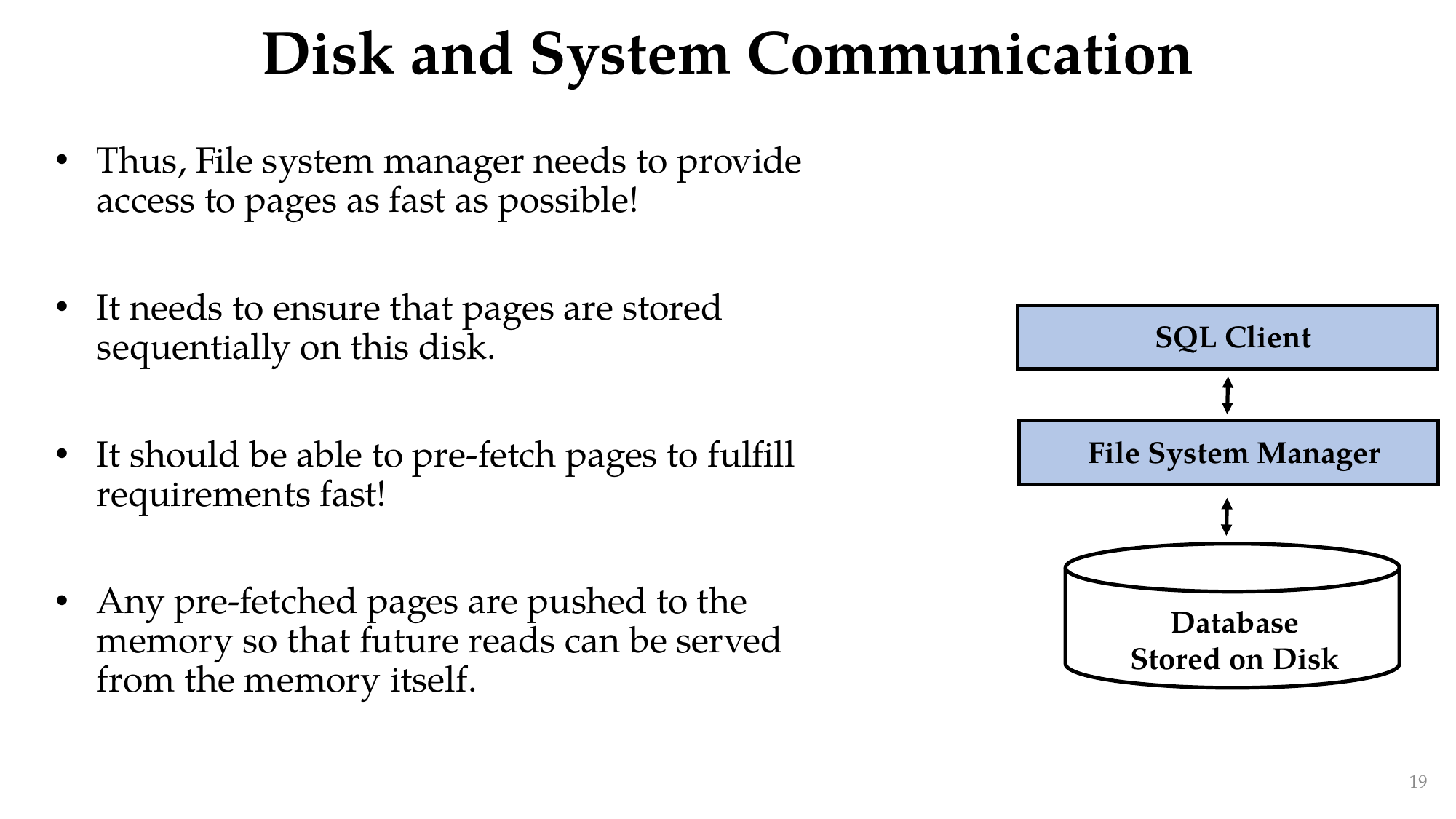

# Disk and System Communication
Thus, File system manager needs to provide access to pages as fast as possible!

It needs to ensure that pages are stored sequentially on this disk.

It should be able to pre-fetch pages to fulfill requirements fast!

Any pre-fetched pages are pushed to the memory so that future reads can be served from the memory itself.

SQL Client

File System Manager

Database Stored on Disk
19